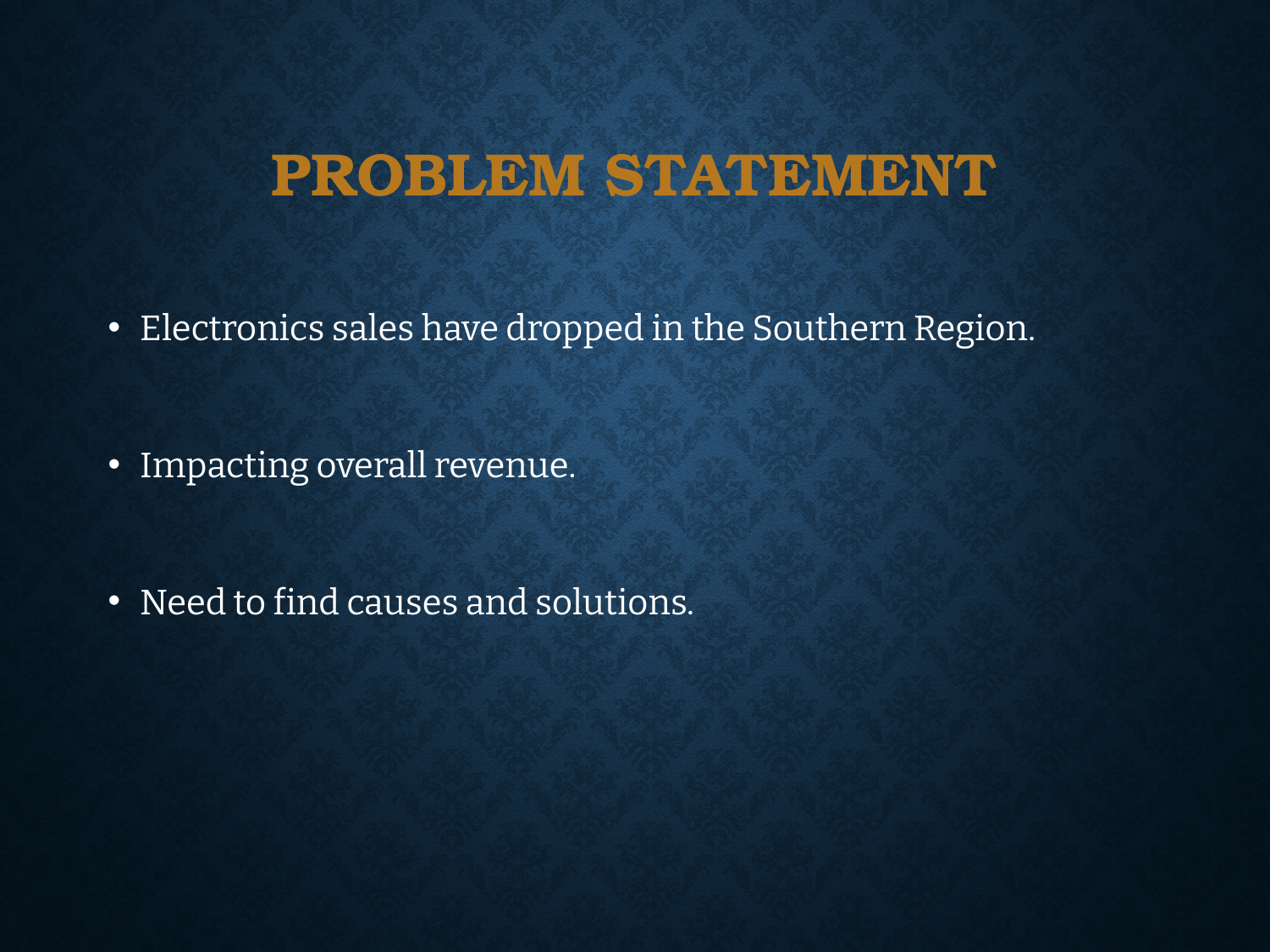

# Problem Statement
Electronics sales have dropped in the Southern Region.

Impacting overall revenue.

Need to find causes and solutions.